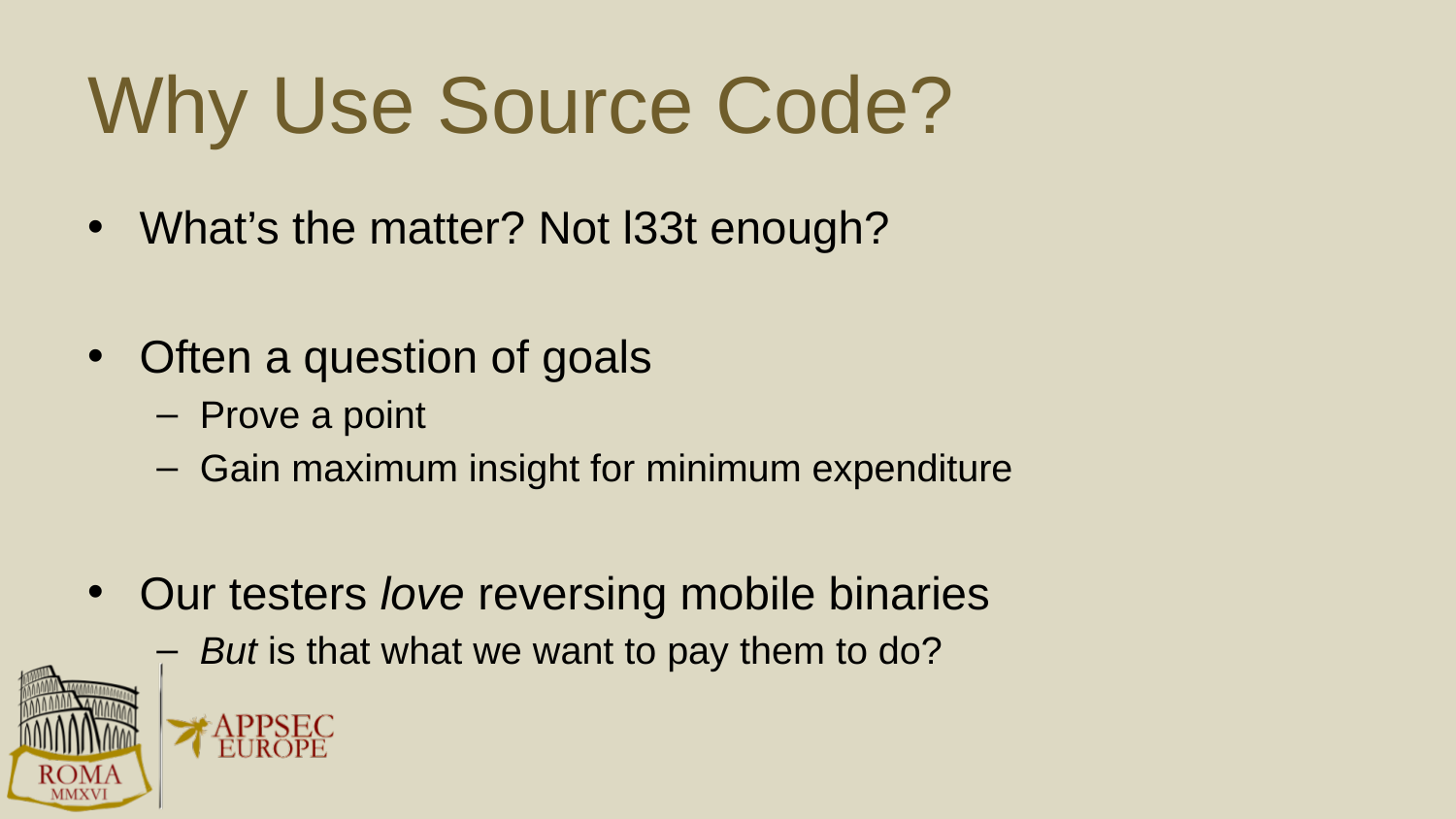

# Why Use Source Code?
What’s the matter? Not l33t enough?

Often a question of goals
Prove a point
Gain maximum insight for minimum expenditure

Our testers love reversing mobile binaries
But is that what we want to pay them to do?